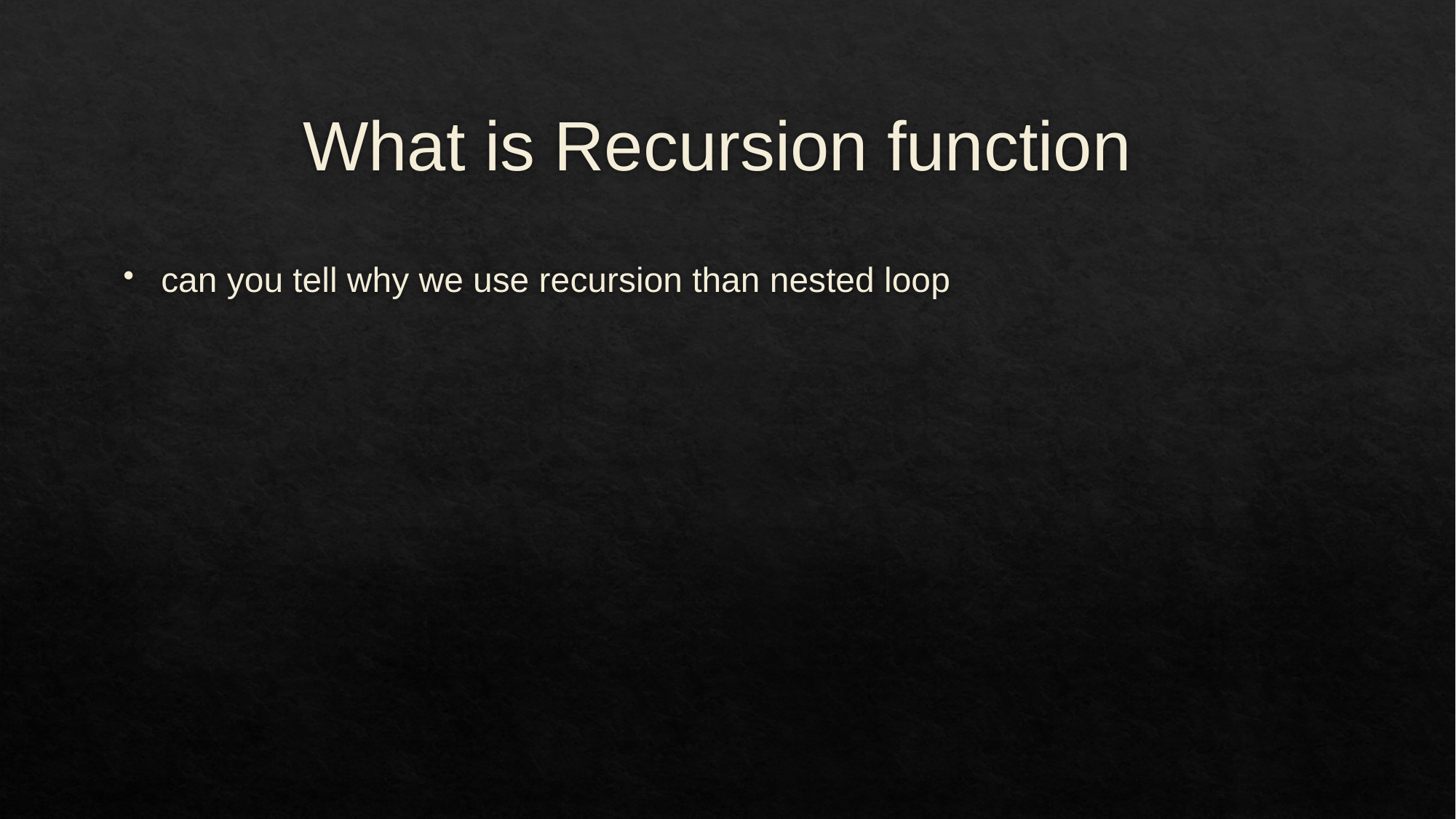

# What is Recursion function
can you tell why we use recursion than nested loop